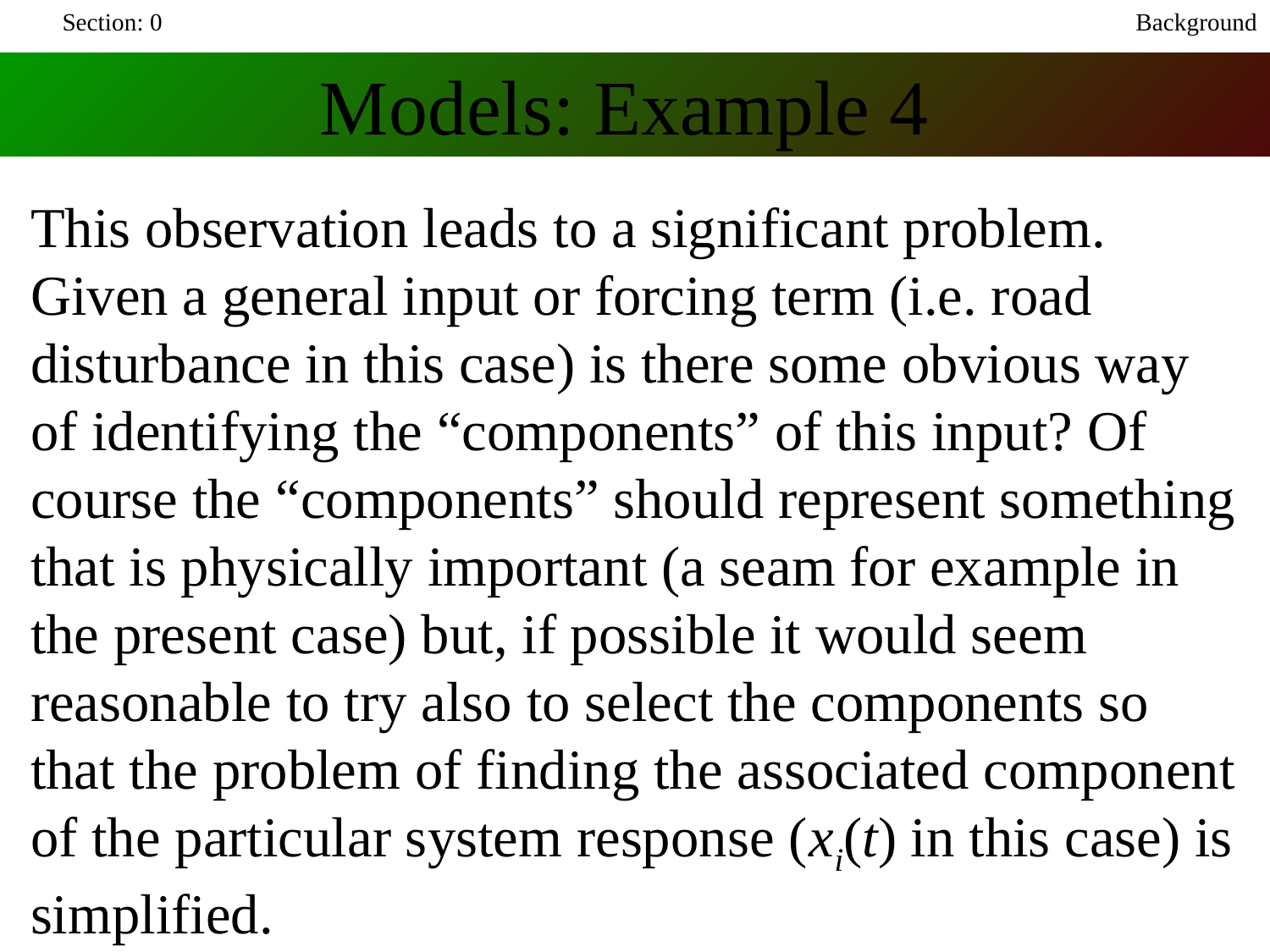

Section: 0
Background
Models: Example 4

This observation leads to a significant problem. Given a general input or forcing term (i.e. road disturbance in this case) is there some obvious way of identifying the “components” of this input? Of course the “components” should represent something that is physically important (a seam for example in the present case) but, if possible it would seem reasonable to try also to select the components so that the problem of finding the associated component of the particular system response (xi(t) in this case) is simplified.